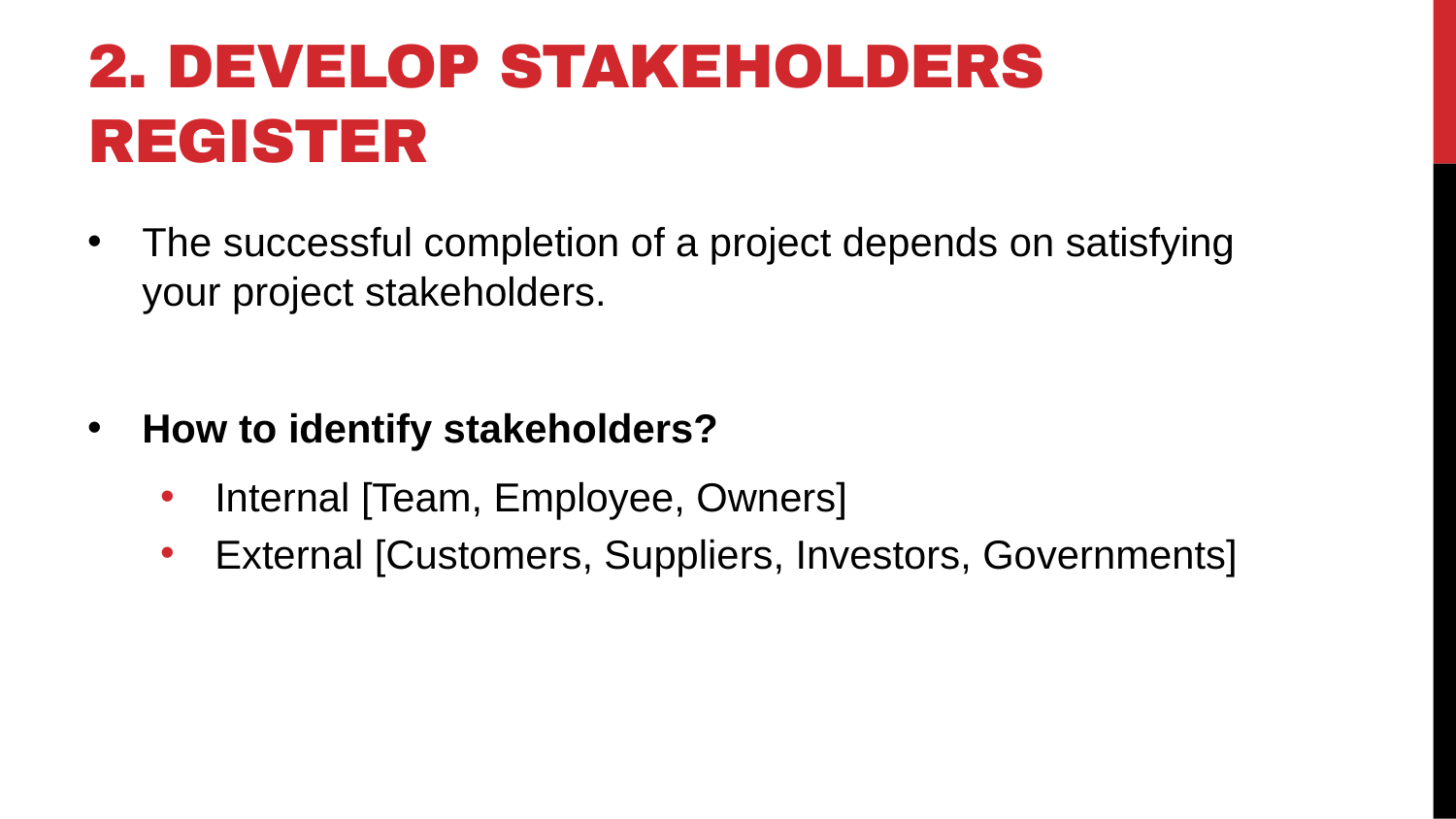

# 2. Develop Stakeholders Register
The successful completion of a project depends on satisfying your project stakeholders.

How to identify stakeholders?
Internal [Team, Employee, Owners]
External [Customers, Suppliers, Investors, Governments]